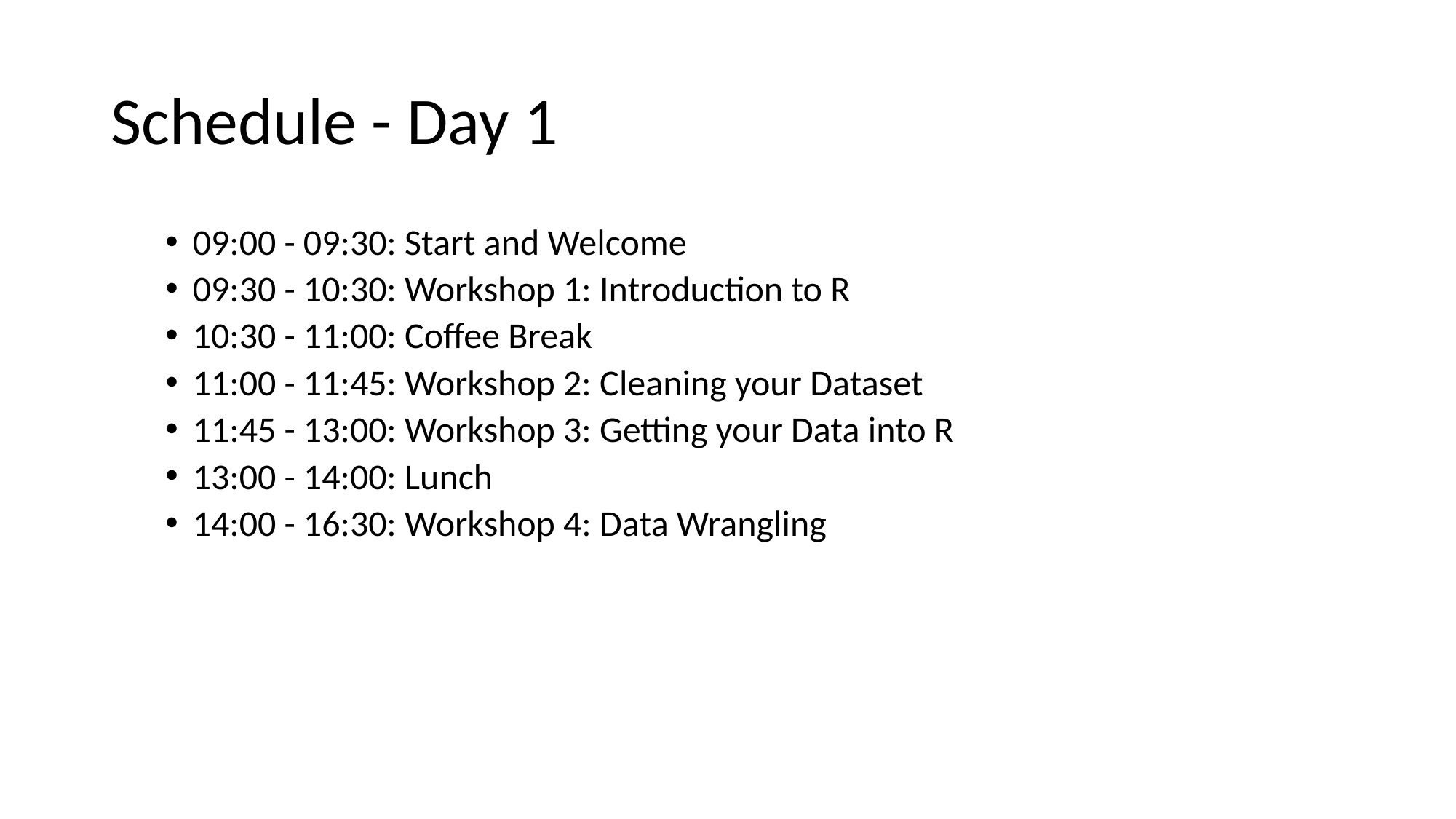

# Schedule - Day 1
09:00 - 09:30: Start and Welcome
09:30 - 10:30: Workshop 1: Introduction to R
10:30 - 11:00: Coffee Break
11:00 - 11:45: Workshop 2: Cleaning your Dataset
11:45 - 13:00: Workshop 3: Getting your Data into R
13:00 - 14:00: Lunch
14:00 - 16:30: Workshop 4: Data Wrangling